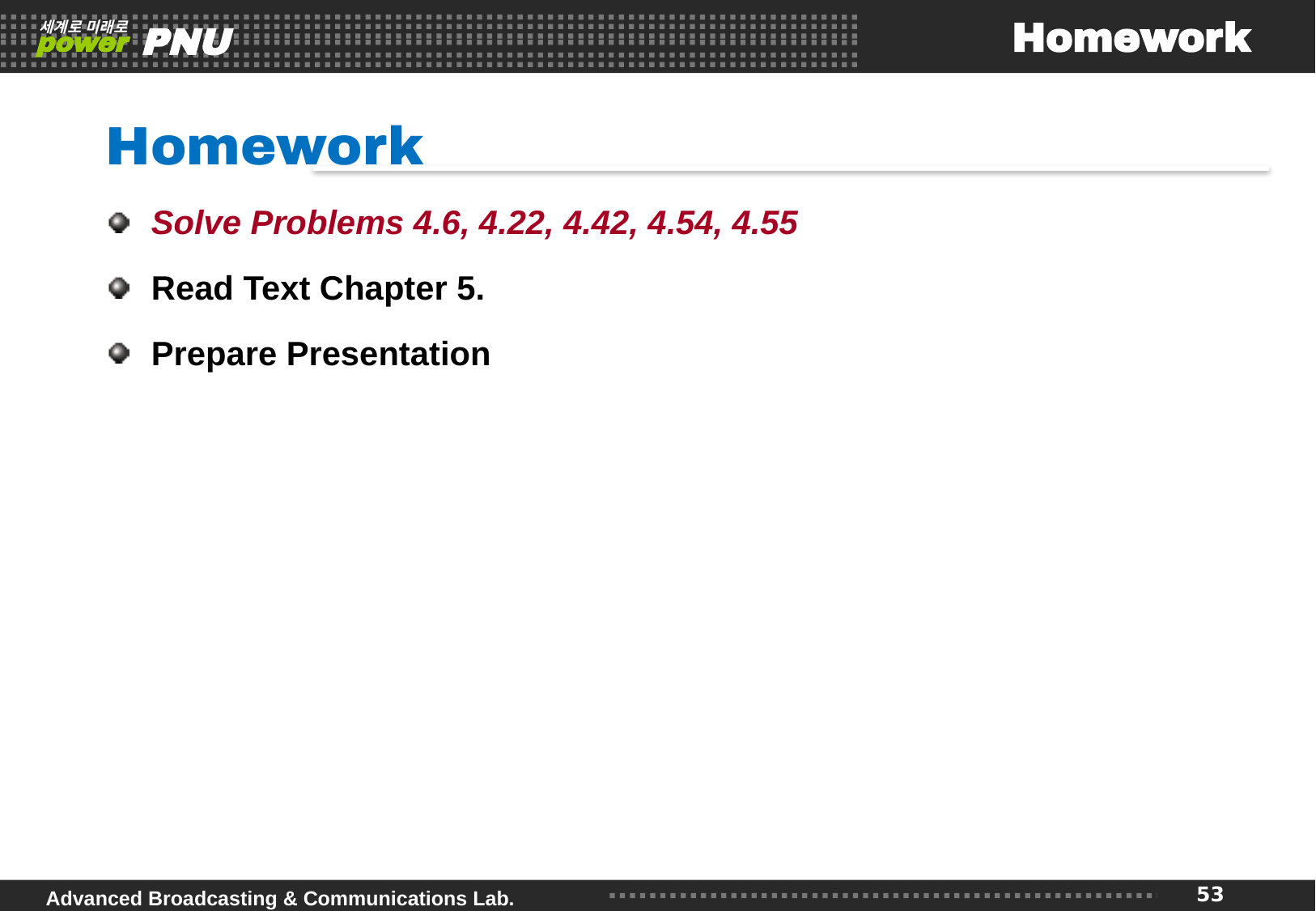

# Homework
Homework
Solve Problems 4.6, 4.22, 4.42, 4.54, 4.55
Read Text Chapter 5.
Prepare Presentation